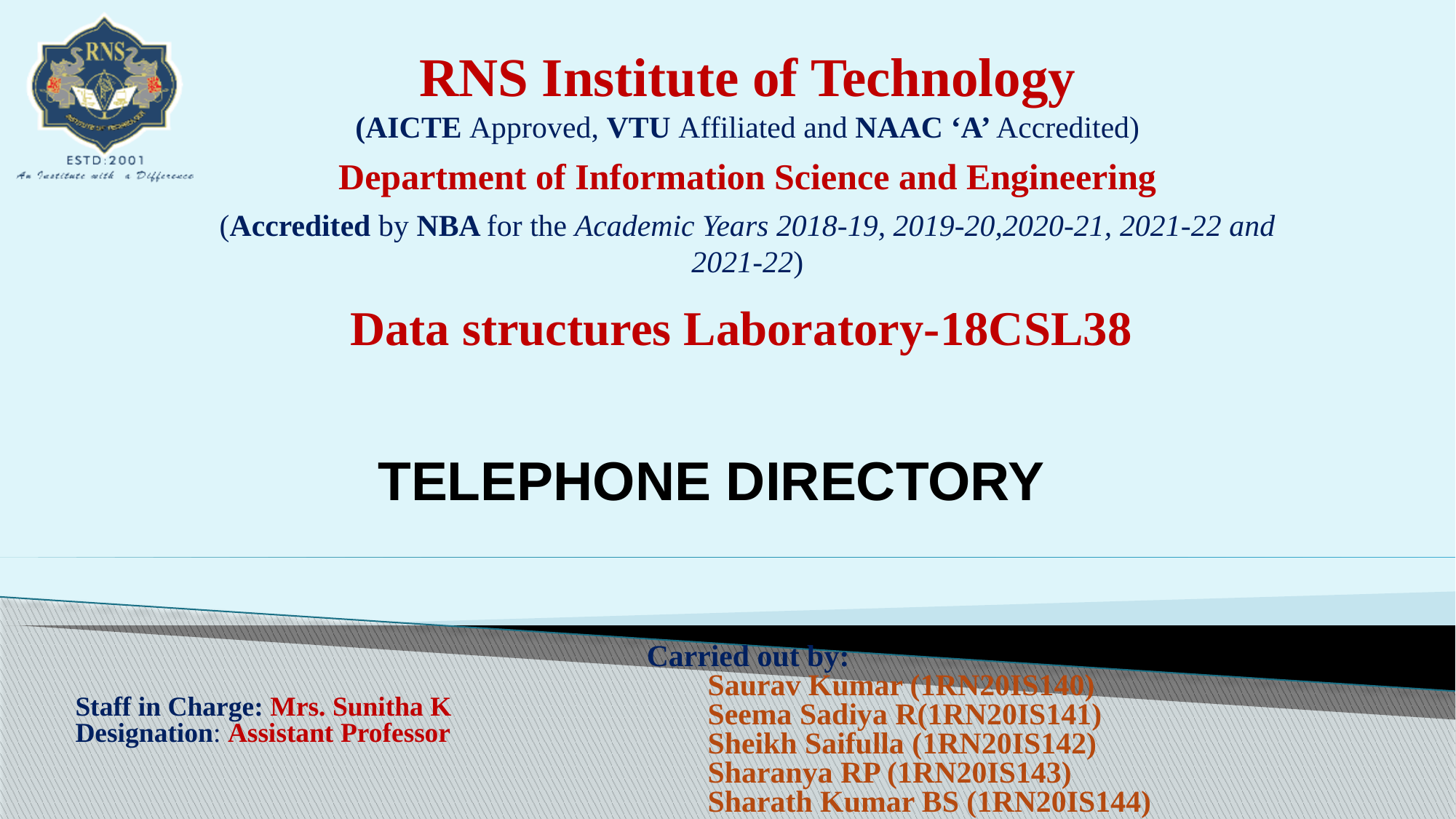

RNS Institute of Technology
(AICTE Approved, VTU Affiliated and NAAC ‘A’ Accredited)
Department of Information Science and Engineering
(Accredited by NBA for the Academic Years 2018-19, 2019-20,2020-21, 2021-22 and 2021-22)

Data structures Laboratory-18CSL38
TELEPHONE DIRECTORY
Carried out by:
        Saurav Kumar (1RN20IS140)
        Seema Sadiya R(1RN20IS141)
        Sheikh Saifulla (1RN20IS142)
        Sharanya RP (1RN20IS143)
        Sharath Kumar BS (1RN20IS144)

Staff in Charge: Mrs. Sunitha K
Designation: Assistant Professor
1